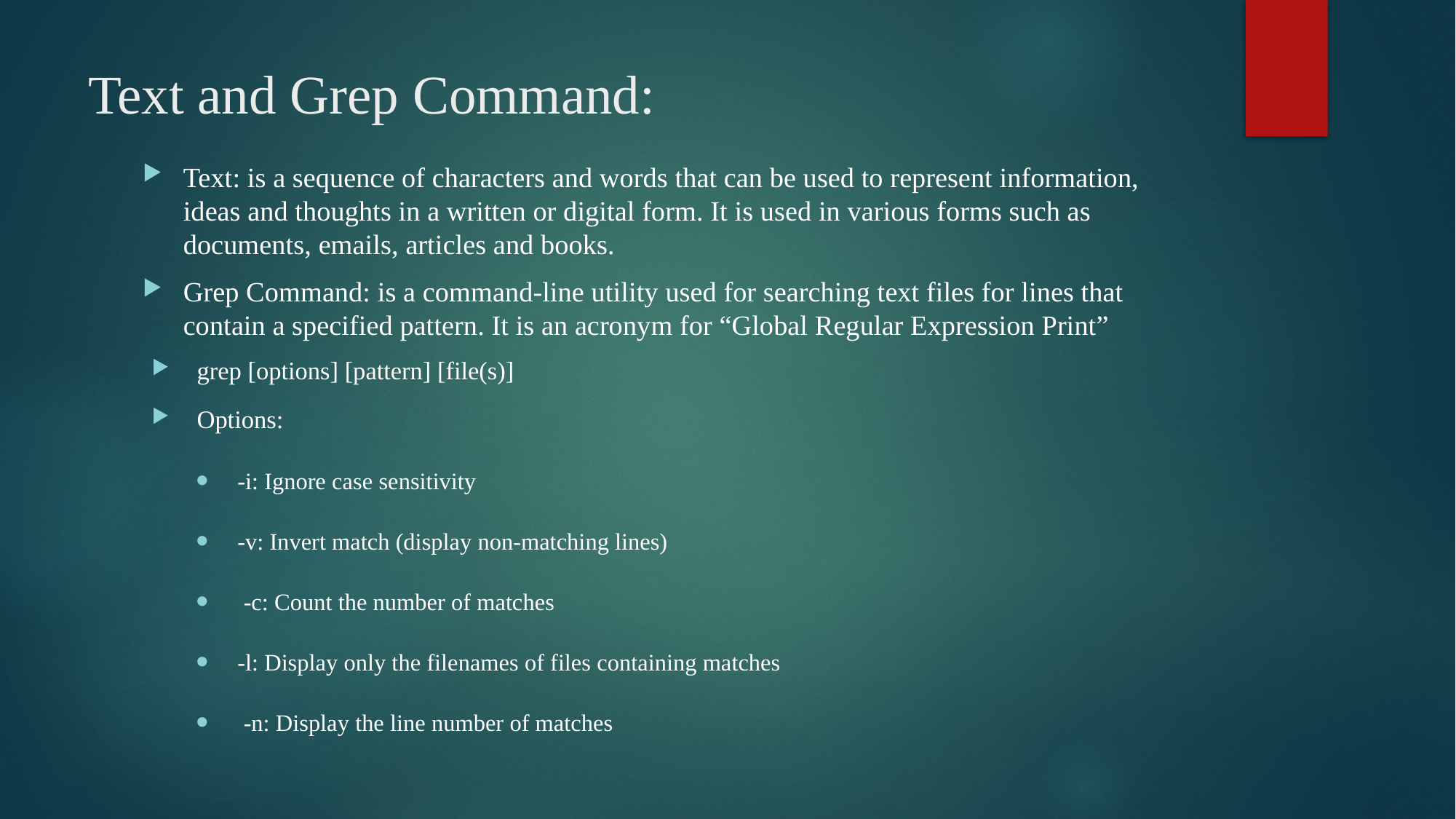

# Text and Grep Command:
Text: is a sequence of characters and words that can be used to represent information, ideas and thoughts in a written or digital form. It is used in various forms such as documents, emails, articles and books.
Grep Command: is a command-line utility used for searching text files for lines that contain a specified pattern. It is an acronym for “Global Regular Expression Print”
grep [options] [pattern] [file(s)]
Options:
-i: Ignore case sensitivity
-v: Invert match (display non-matching lines)
 -c: Count the number of matches
-l: Display only the filenames of files containing matches
 -n: Display the line number of matches